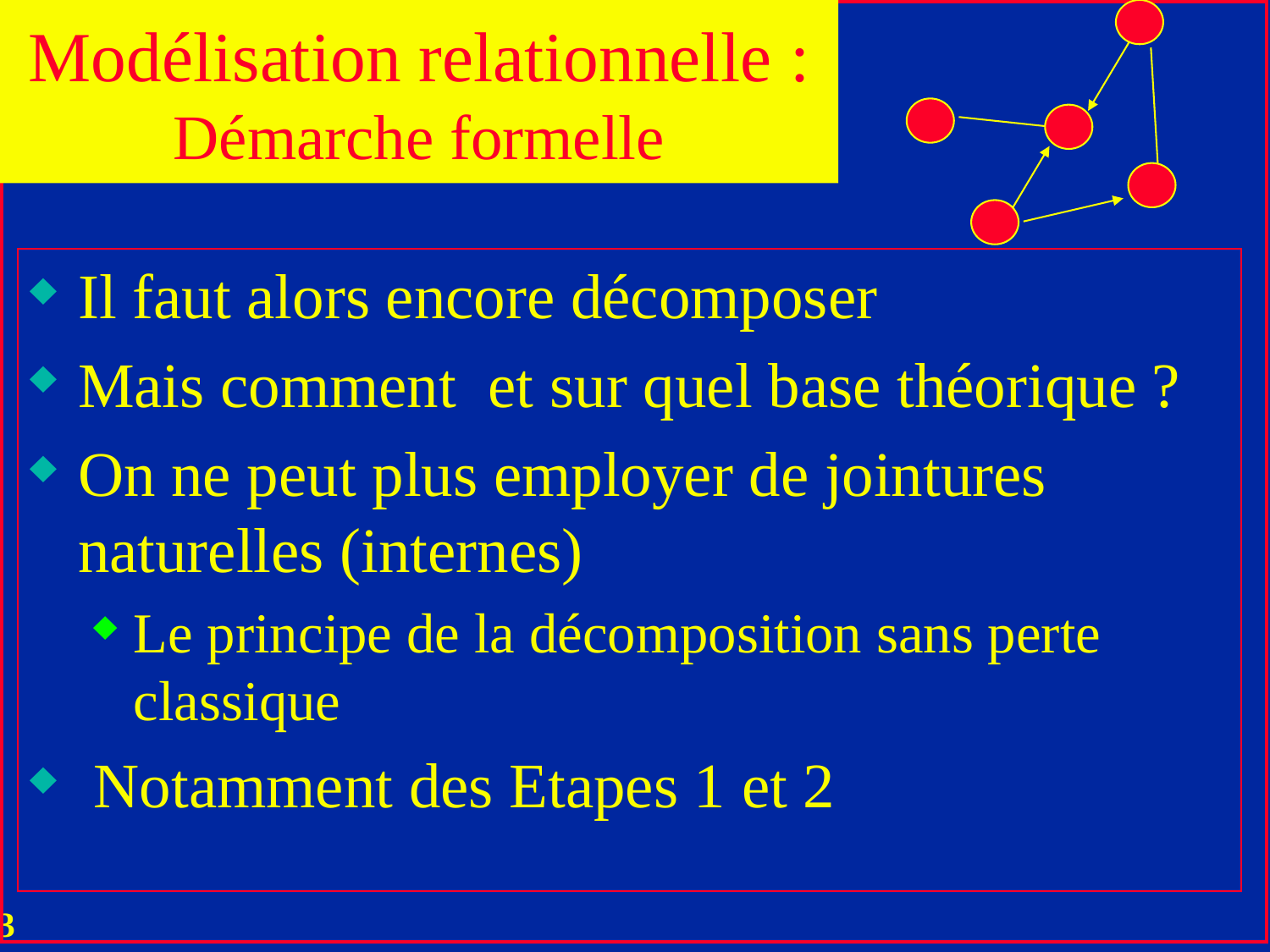

Modélisation relationnelle : Démarche formelle

Il faut alors encore décomposer
Mais comment  et sur quel base théorique ?
On ne peut plus employer de jointures naturelles (internes)
Le principe de la décomposition sans perte classique
 Notamment des Etapes 1 et 2